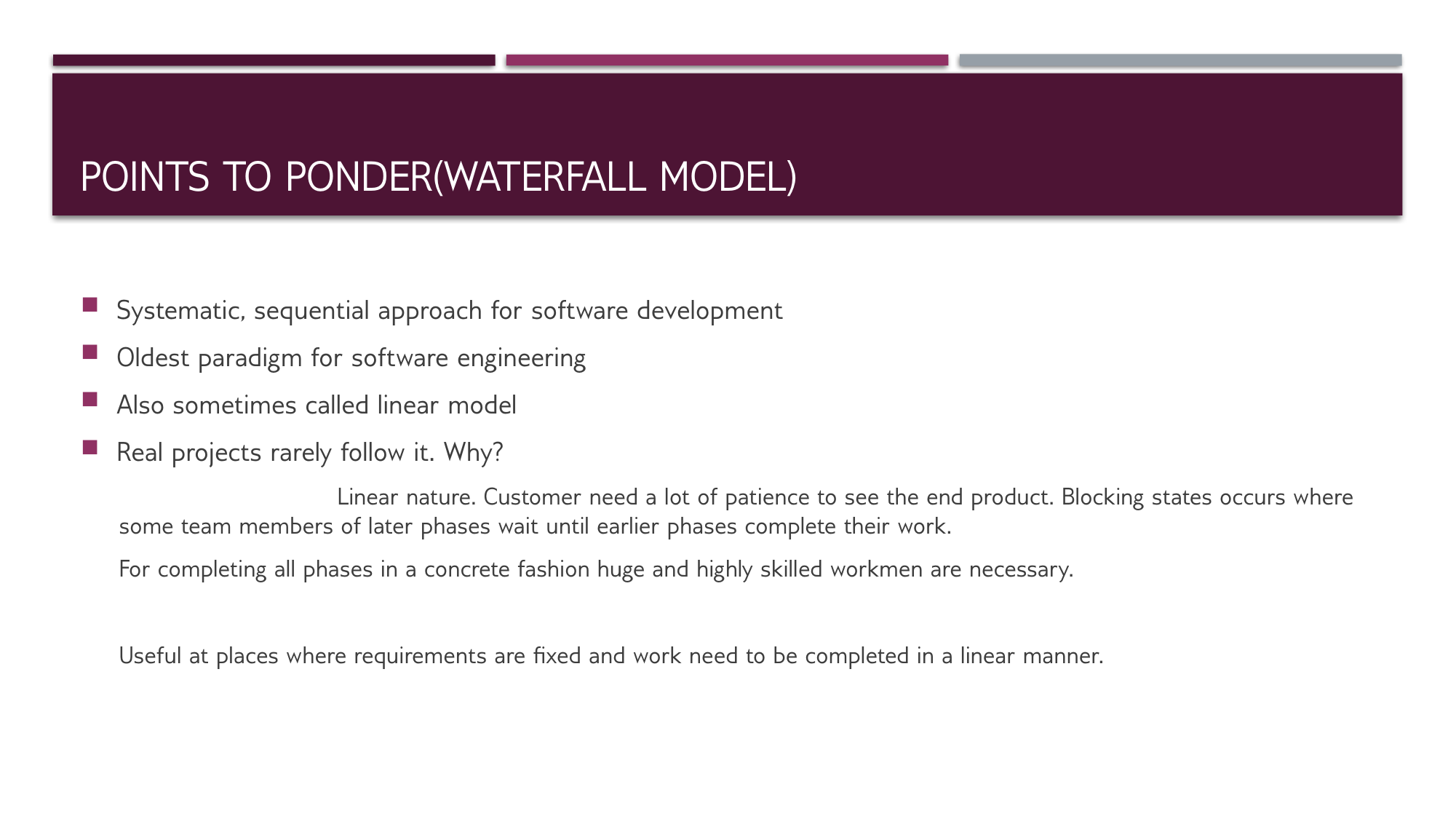

# Points to ponder(Waterfall model)
Systematic, sequential approach for software development
Oldest paradigm for software engineering
Also sometimes called linear model
Real projects rarely follow it. Why?
		Linear nature. Customer need a lot of patience to see the end product. Blocking states occurs where some team members of later phases wait until earlier phases complete their work.
For completing all phases in a concrete fashion huge and highly skilled workmen are necessary.

Useful at places where requirements are fixed and work need to be completed in a linear manner.